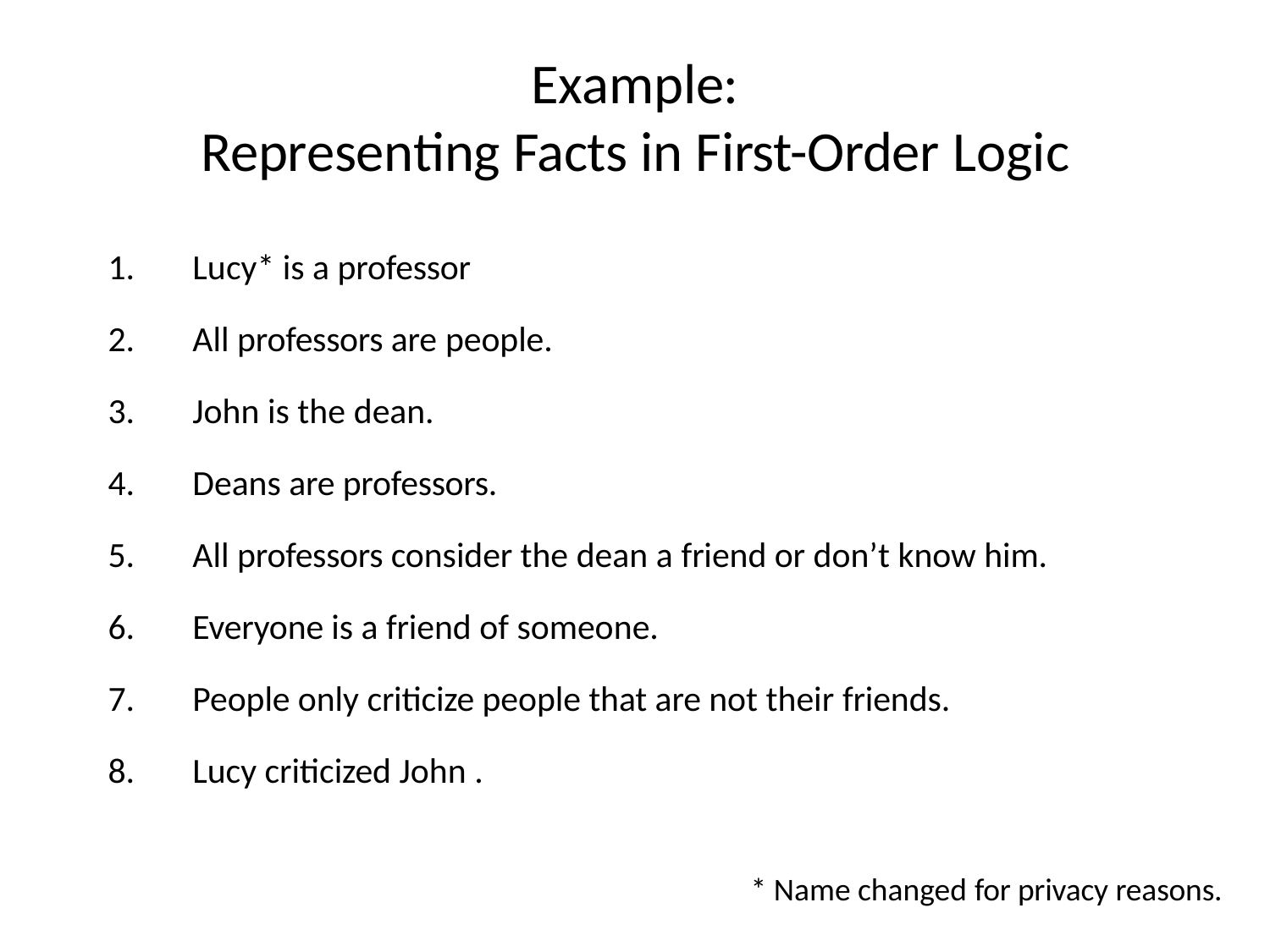

# Example:
Representing Facts in First-Order Logic
Lucy* is a professor
All professors are people.
John is the dean.
Deans are professors.
All professors consider the dean a friend or don’t know him.
Everyone is a friend of someone.
People only criticize people that are not their friends.
Lucy criticized John .

* Name changed for privacy reasons.